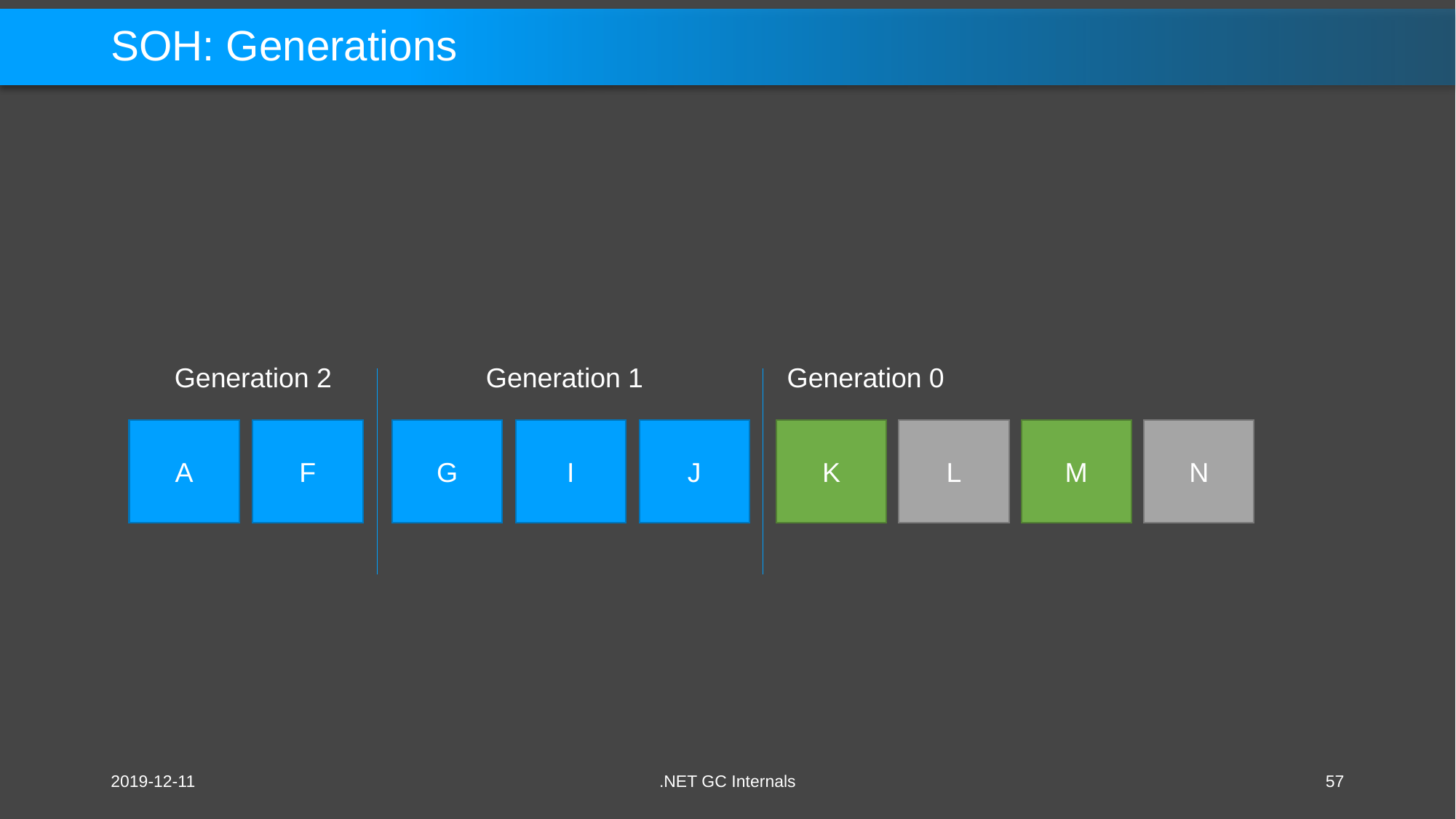

# SOH: Generations
Generation 2
Generation 1
Generation 0
F
G
I
J
K
L
M
N
A
2019-12-11
.NET GC Internals
57